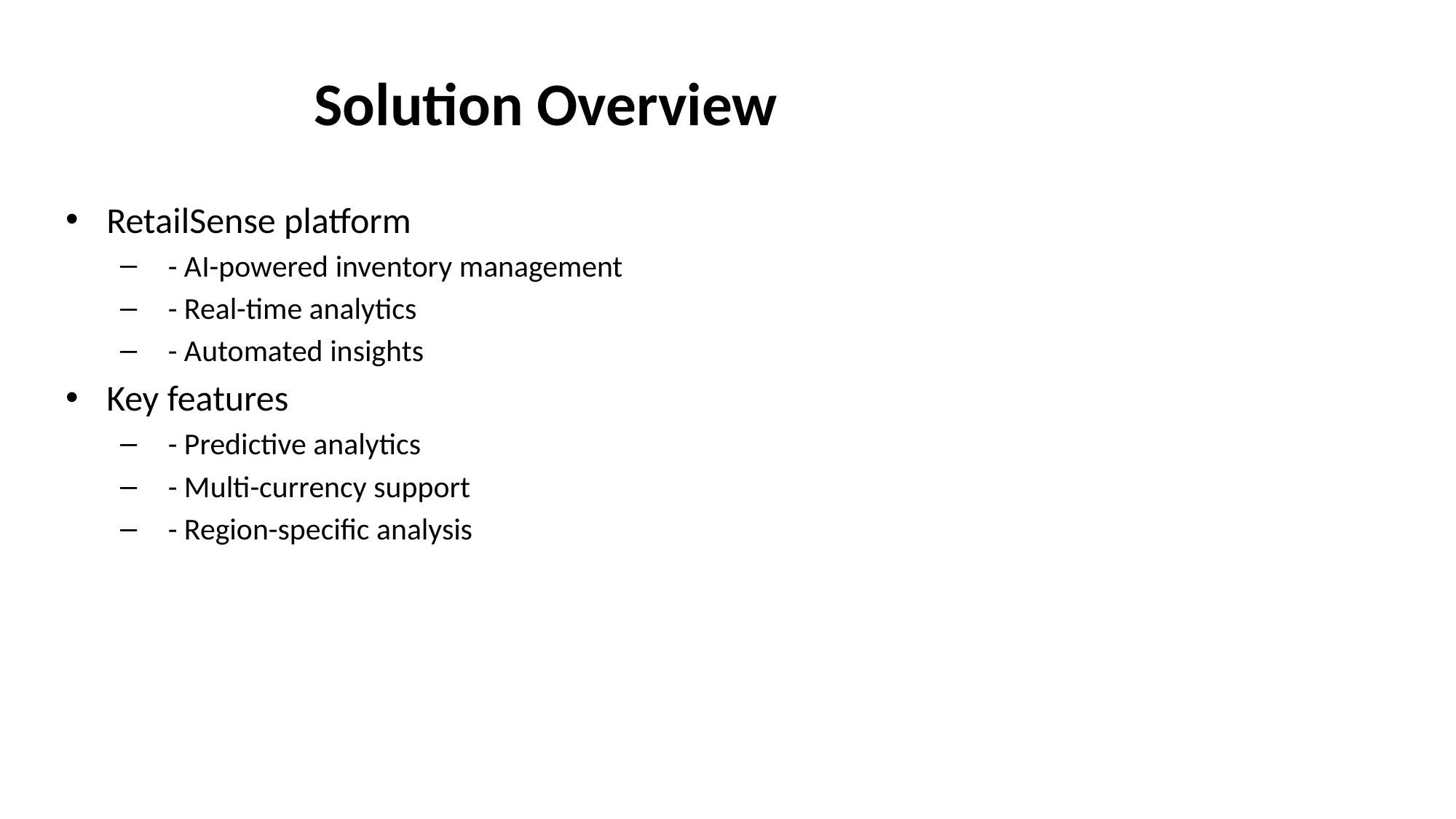

# Solution Overview
RetailSense platform
  - AI-powered inventory management
  - Real-time analytics
  - Automated insights
Key features
  - Predictive analytics
  - Multi-currency support
  - Region-specific analysis